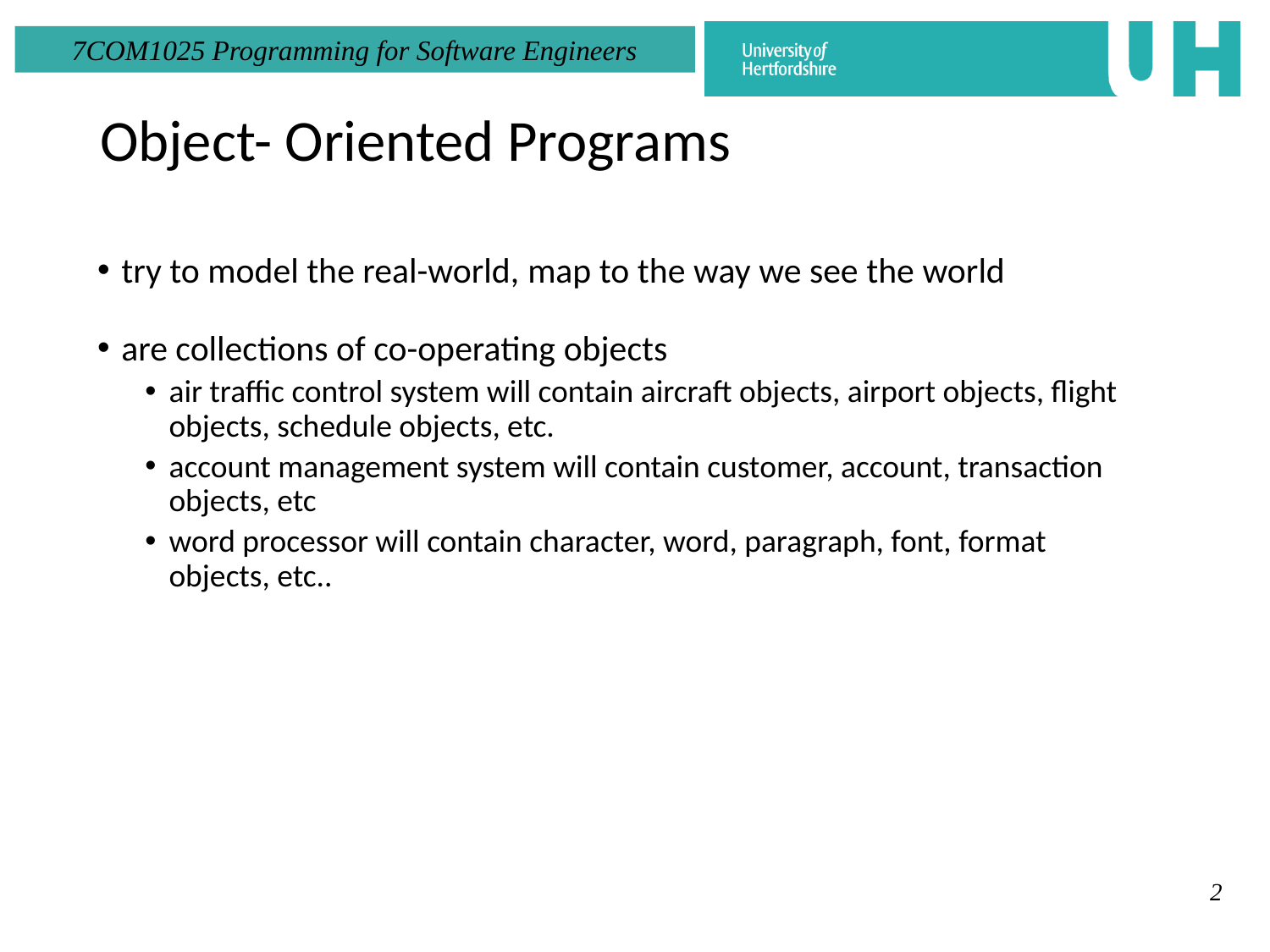

Object- Oriented Programs
try to model the real-world, map to the way we see the world

are collections of co-operating objects
air traffic control system will contain aircraft objects, airport objects, flight objects, schedule objects, etc.
account management system will contain customer, account, transaction objects, etc
word processor will contain character, word, paragraph, font, format objects, etc..

2